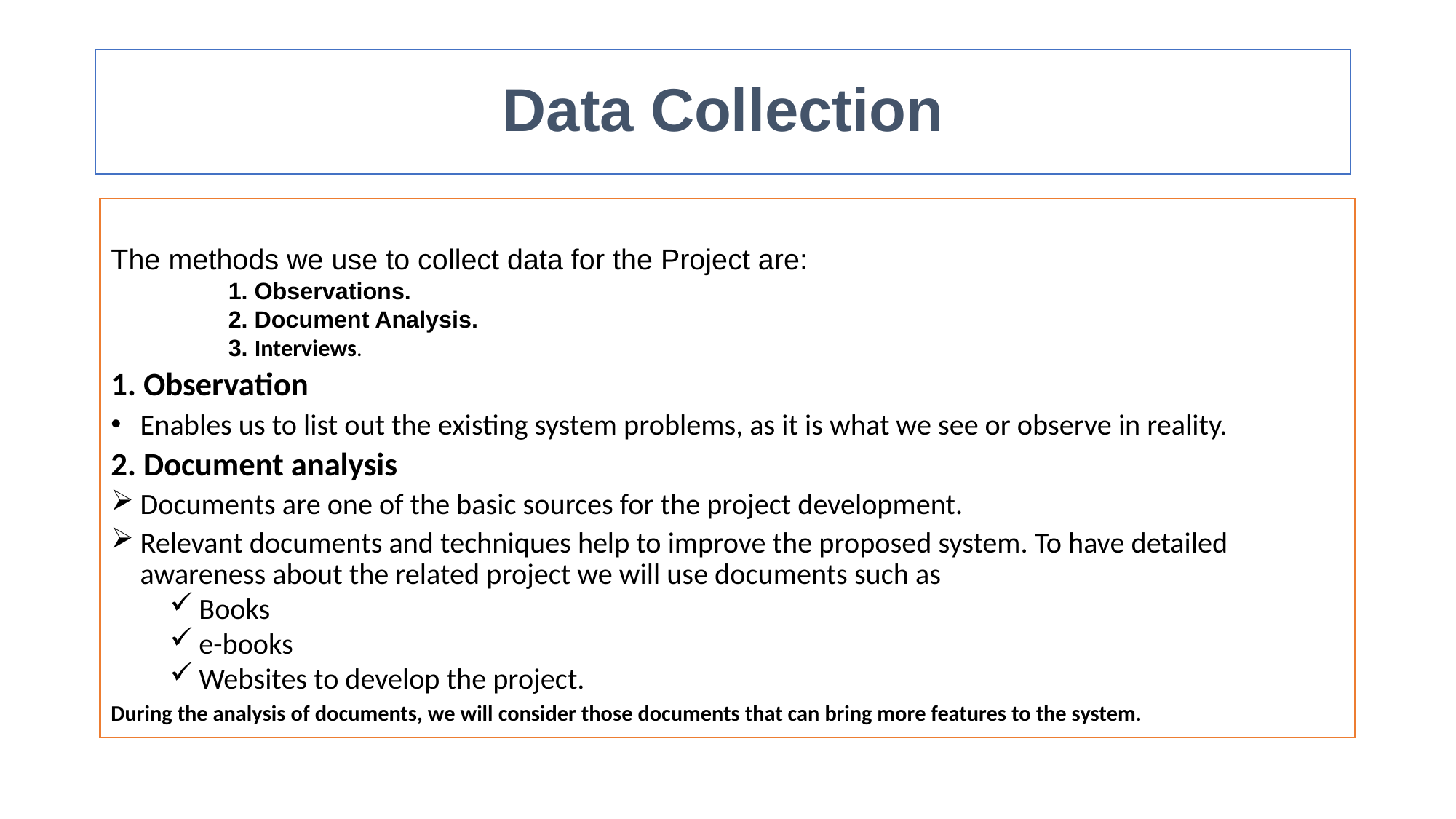

# Data Collection

The methods we use to collect data for the Project are:
1. Observations.
2. Document Analysis.
3. Interviews.
1. Observation
Enables us to list out the existing system problems, as it is what we see or observe in reality.
2. Document analysis
Documents are one of the basic sources for the project development.
Relevant documents and techniques help to improve the proposed system. To have detailed awareness about the related project we will use documents such as
Books
e-books
Websites to develop the project.
During the analysis of documents, we will consider those documents that can bring more features to the system.